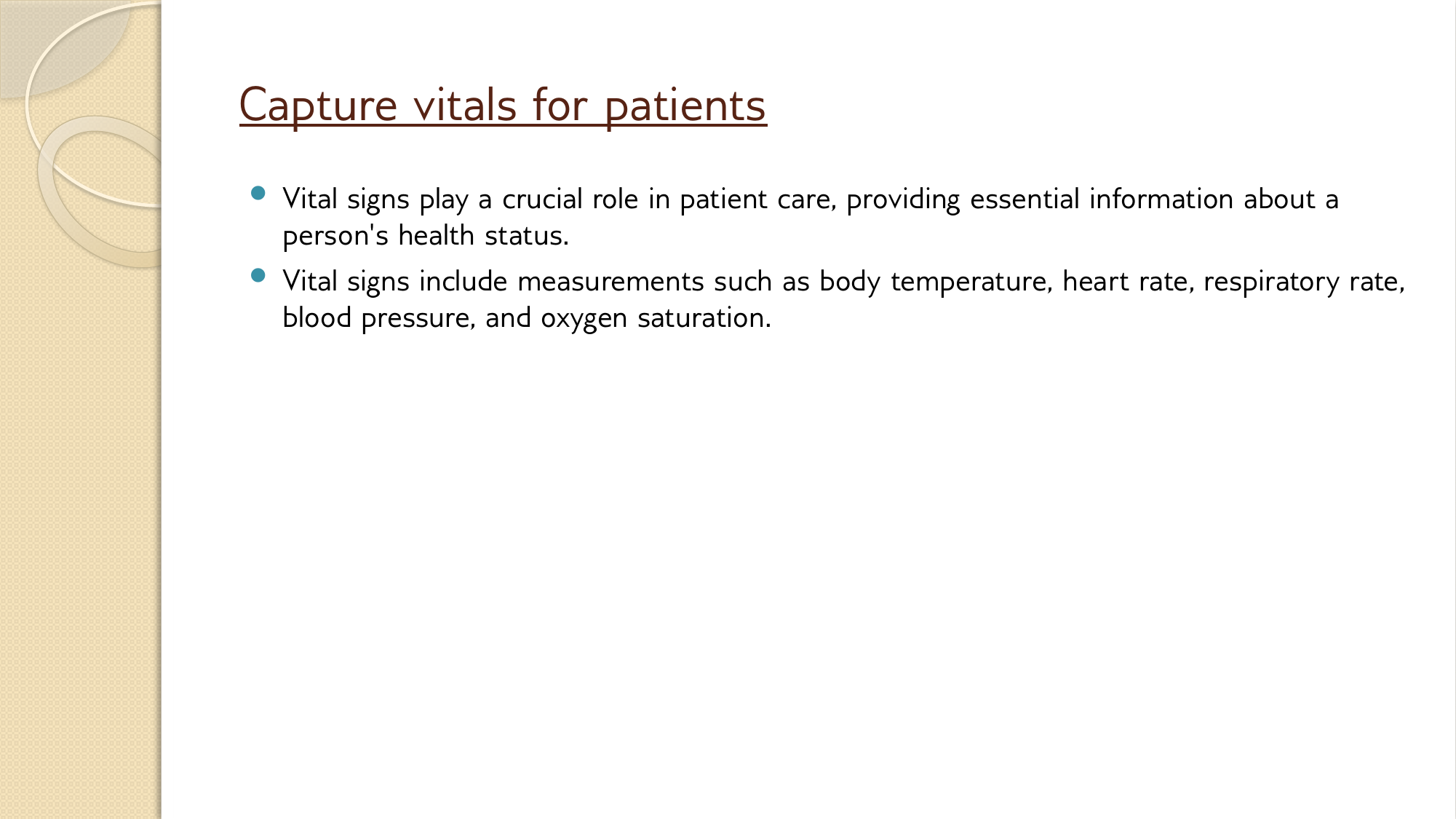

# Capture vitals for patients
Vital signs play a crucial role in patient care, providing essential information about a person's health status.
Vital signs include measurements such as body temperature, heart rate, respiratory rate, blood pressure, and oxygen saturation.